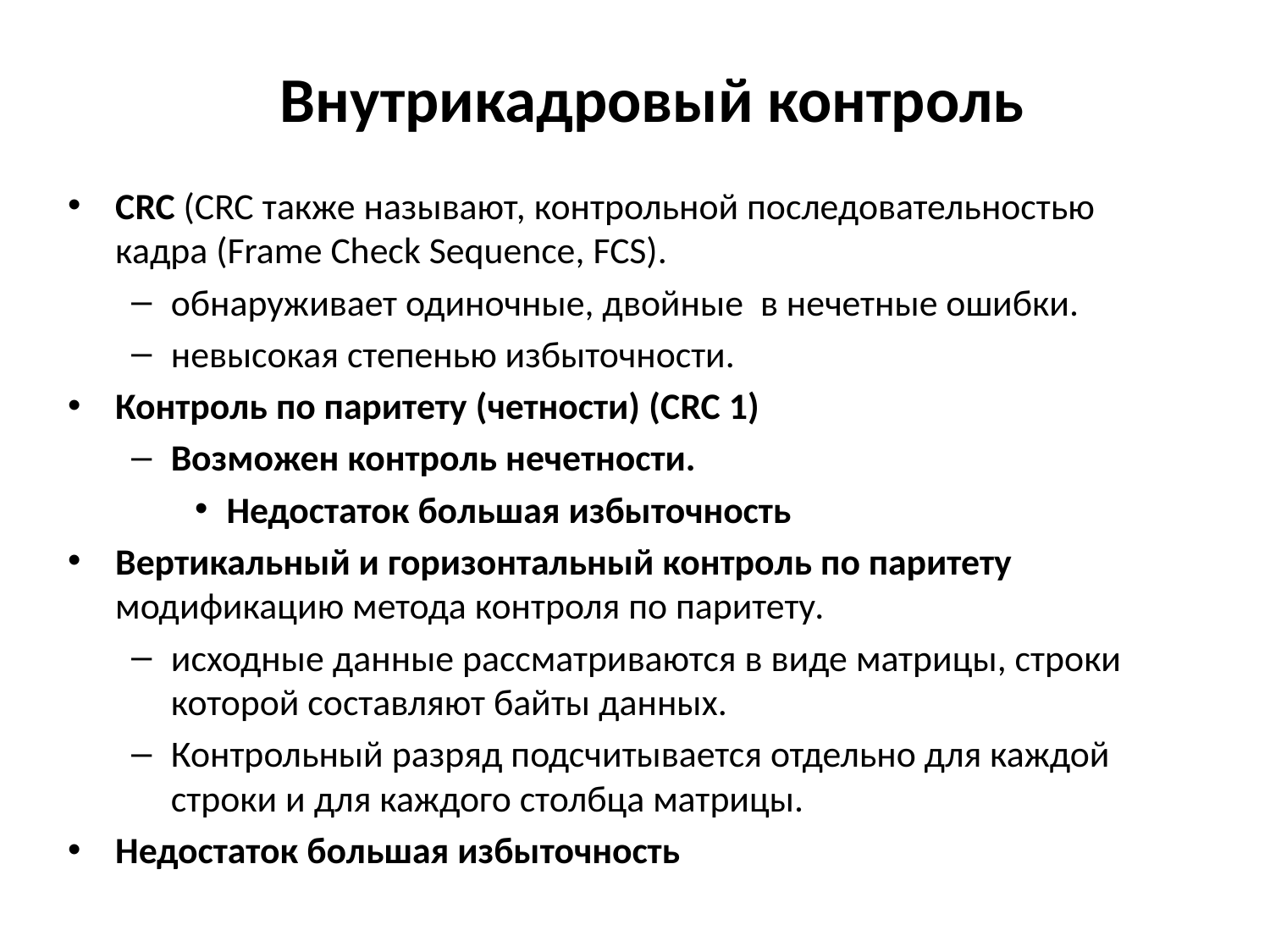

# Внутрикадровый контроль
CRC (CRC также называют, контрольной последовательностью кадра (Frame Check Sequence, FCS).
обнаруживает одиночные, двойные  в нечетные ошибки.
невысокая степенью избыточности.
Контроль по паритету (четности) (СRC 1)
Возможен контроль нечетности.
Недостаток большая избыточность
Вертикальный и горизонтальный контроль по паритету модификацию метода контроля по паритету.
исходные данные рассматриваются в виде матрицы, строки которой составляют байты данных.
Контрольный разряд подсчитывается отдельно для каждой строки и для каждого столбца матрицы.
Недостаток большая избыточность